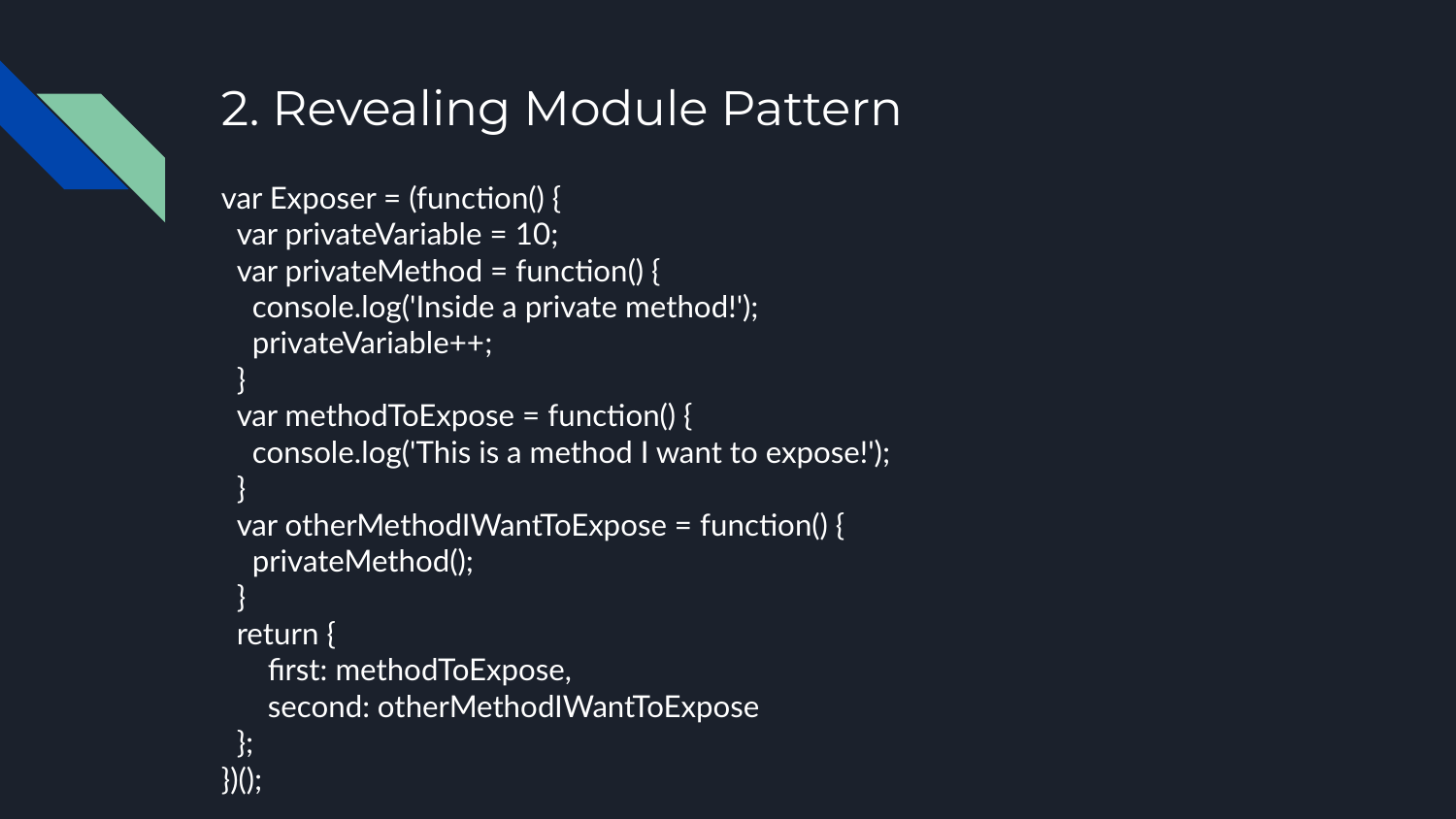

# 2. Revealing Module Pattern
var Exposer = (function() {
  var privateVariable = 10;
  var privateMethod = function() {
    console.log('Inside a private method!');
    privateVariable++;
  }
  var methodToExpose = function() {
    console.log('This is a method I want to expose!');
  }
  var otherMethodIWantToExpose = function() {
    privateMethod();
  }
  return {
      first: methodToExpose,
      second: otherMethodIWantToExpose
  };
})();